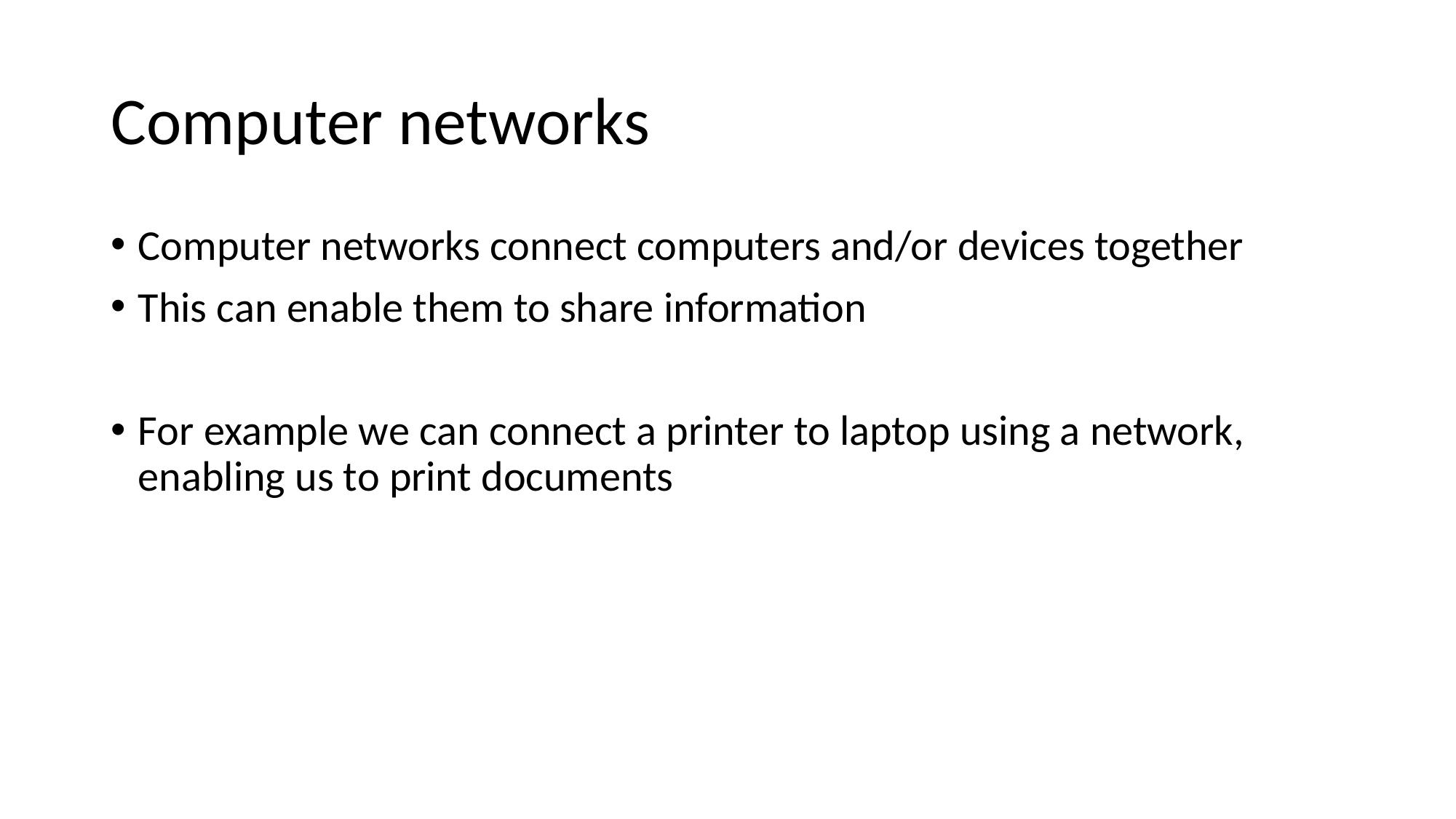

# Computer networks
Computer networks connect computers and/or devices together
This can enable them to share information

For example we can connect a printer to laptop using a network, enabling us to print documents